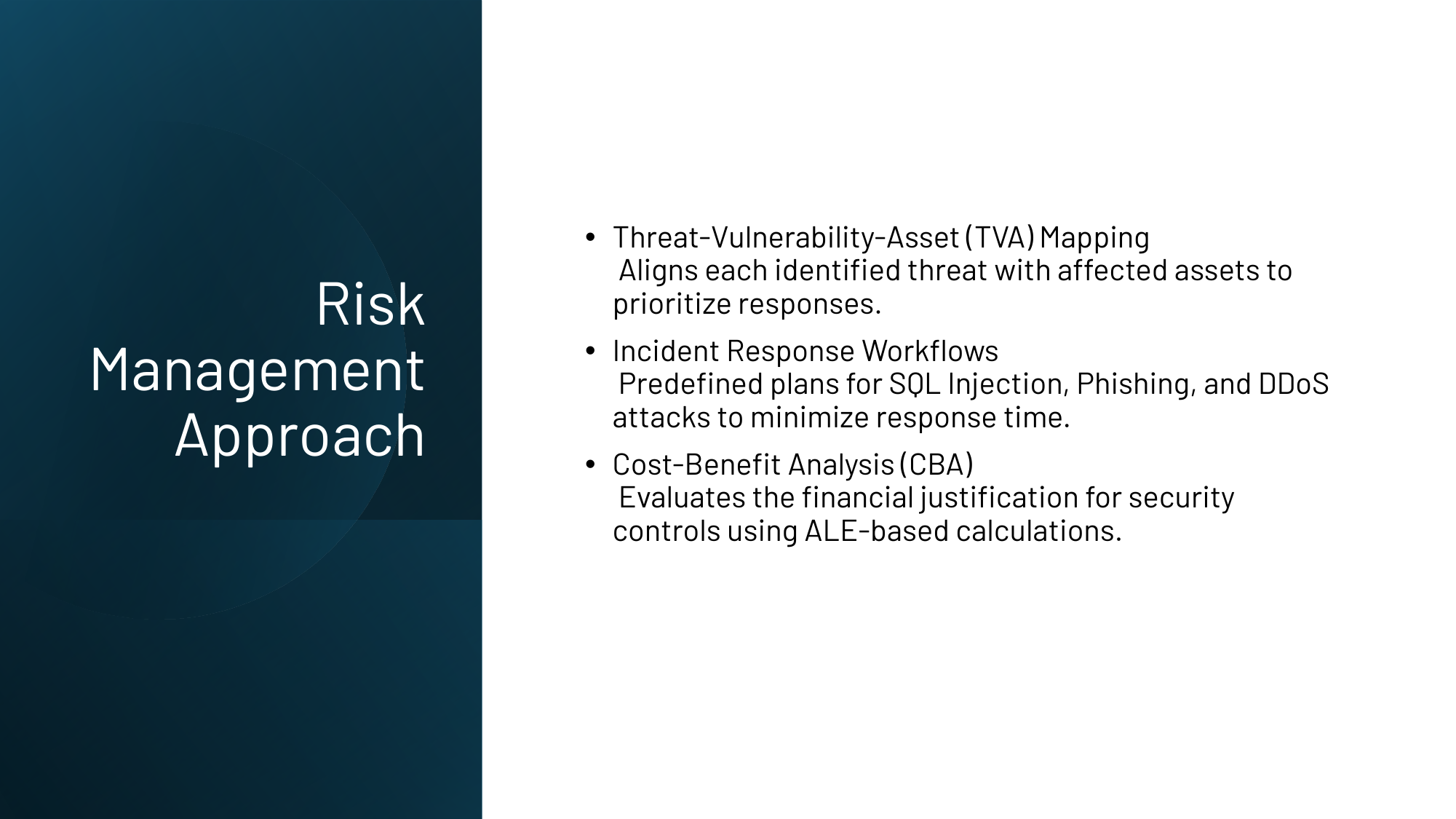

# Risk Management Approach
Threat-Vulnerability-Asset (TVA) Mapping
 Aligns each identified threat with affected assets to prioritize responses.
Incident Response Workflows
 Predefined plans for SQL Injection, Phishing, and DDoS attacks to minimize response time.
Cost-Benefit Analysis (CBA)
 Evaluates the financial justification for security controls using ALE-based calculations.